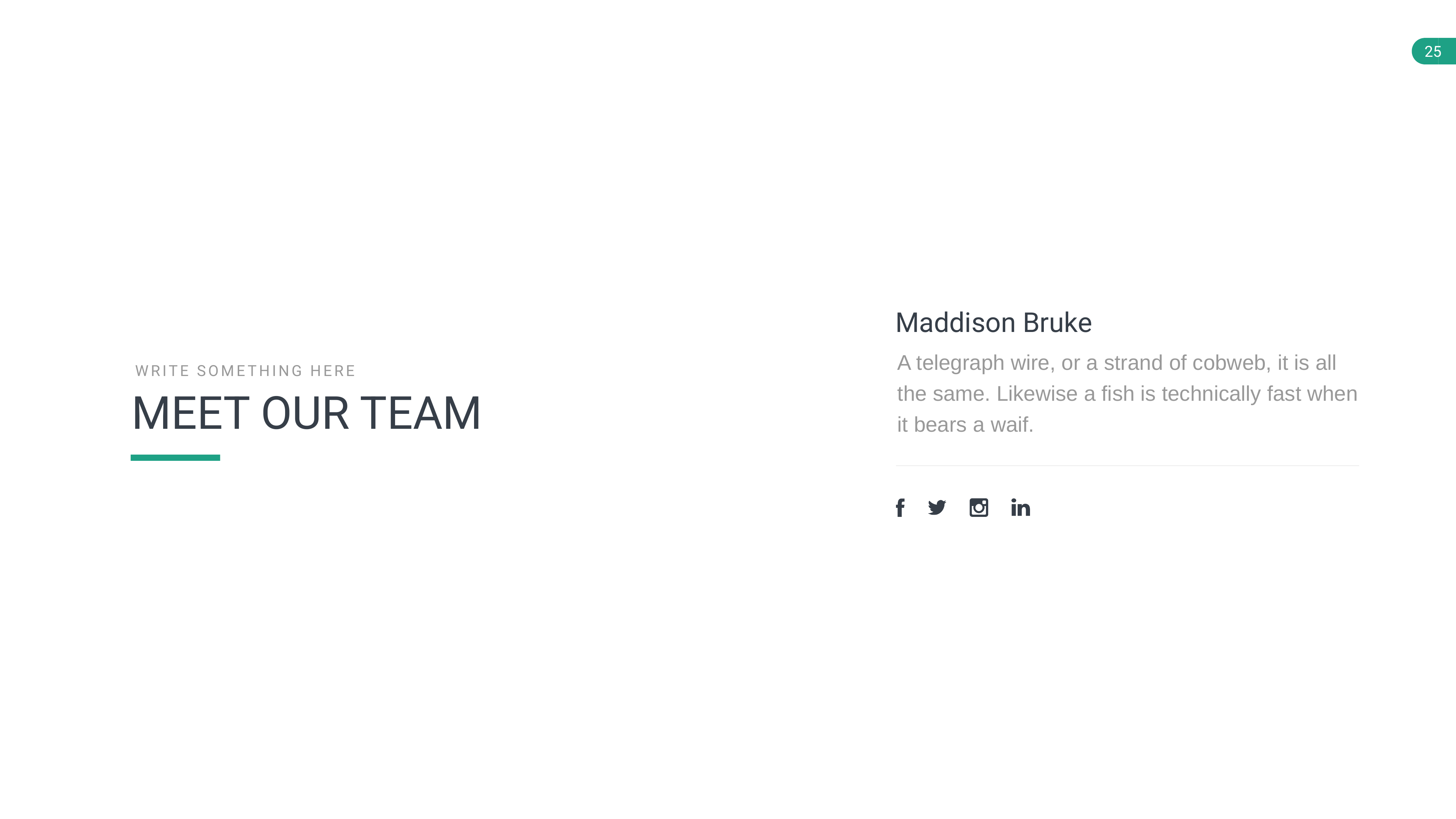

Maddison Bruke
A telegraph wire, or a strand of cobweb, it is all the same. Likewise a fish is technically fast when it bears a waif.

WRITE SOMETHING HERE
MEET OUR TEAM